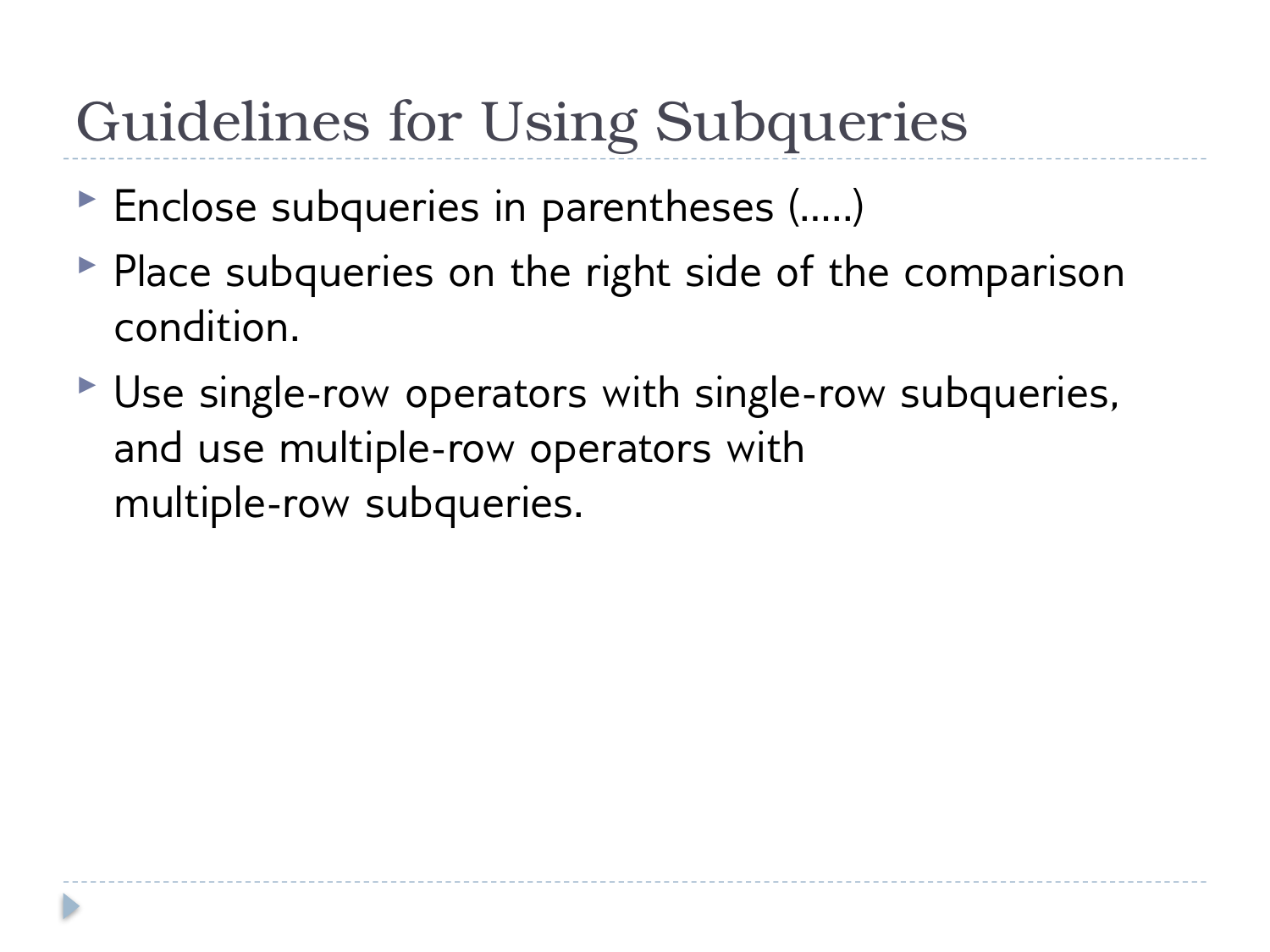

# Guidelines for Using Subqueries
Enclose subqueries in parentheses (…..)
Place subqueries on the right side of the comparison condition.
Use single-row operators with single-row subqueries, and use multiple-row operators with
multiple-row subqueries.